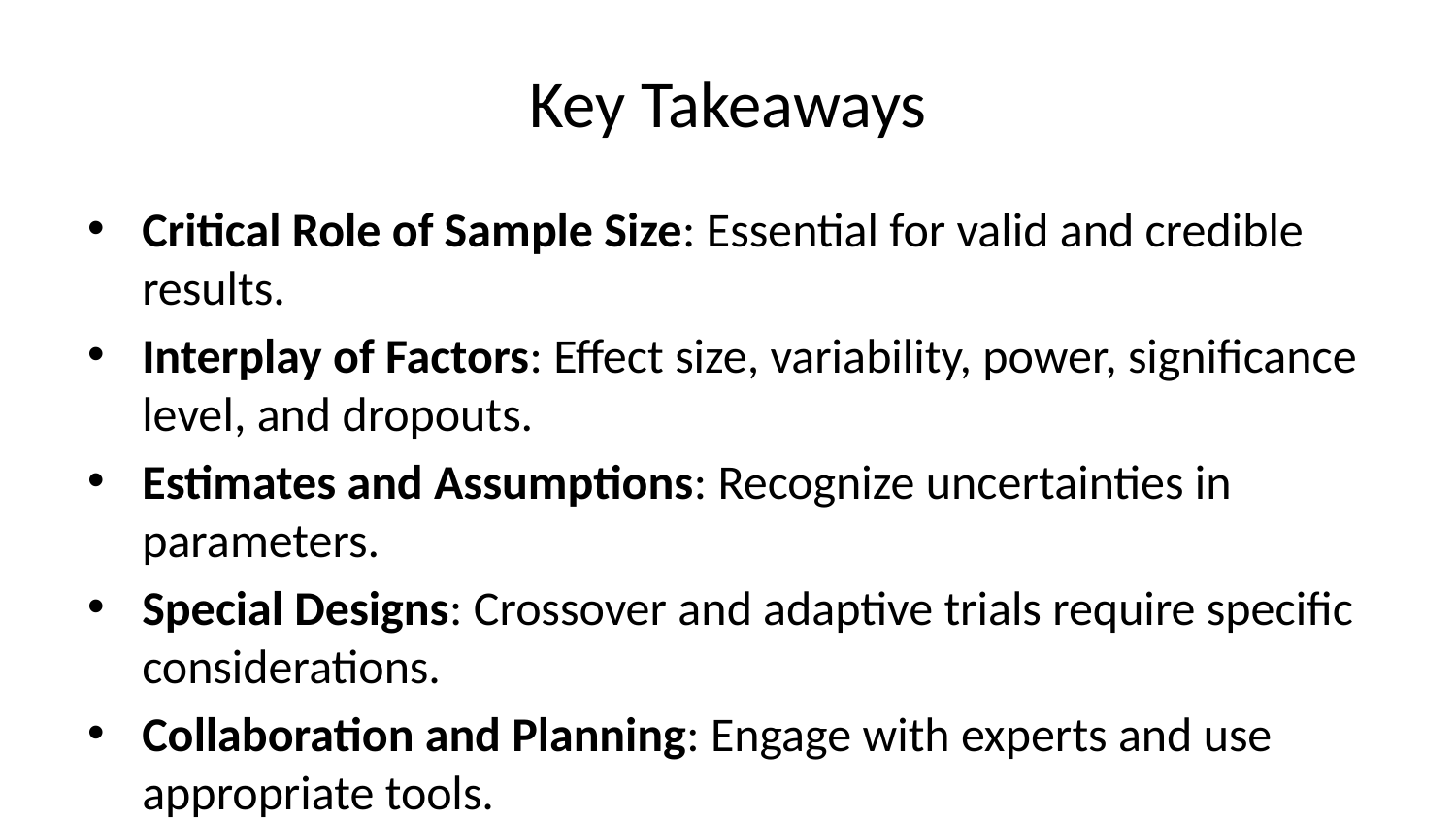

# Key Takeaways
Critical Role of Sample Size: Essential for valid and credible results.
Interplay of Factors: Effect size, variability, power, significance level, and dropouts.
Estimates and Assumptions: Recognize uncertainties in parameters.
Special Designs: Crossover and adaptive trials require specific considerations.
Collaboration and Planning: Engage with experts and use appropriate tools.